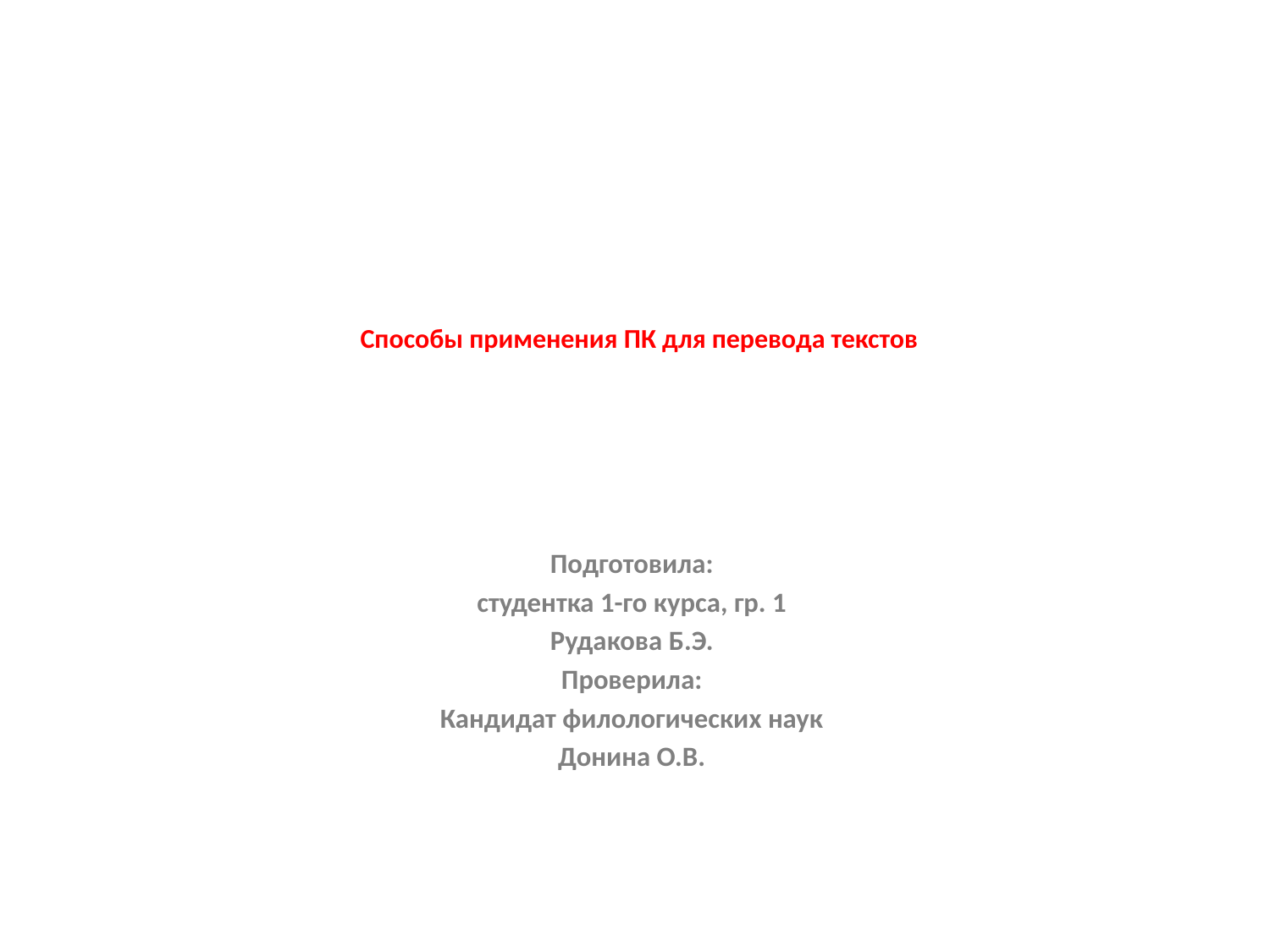

# Способы применения ПК для перевода текстов
Подготовила:
студентка 1-го курса, гр. 1
Рудакова Б.Э.
Проверила:
Кандидат филологических наук
Донина О.В.